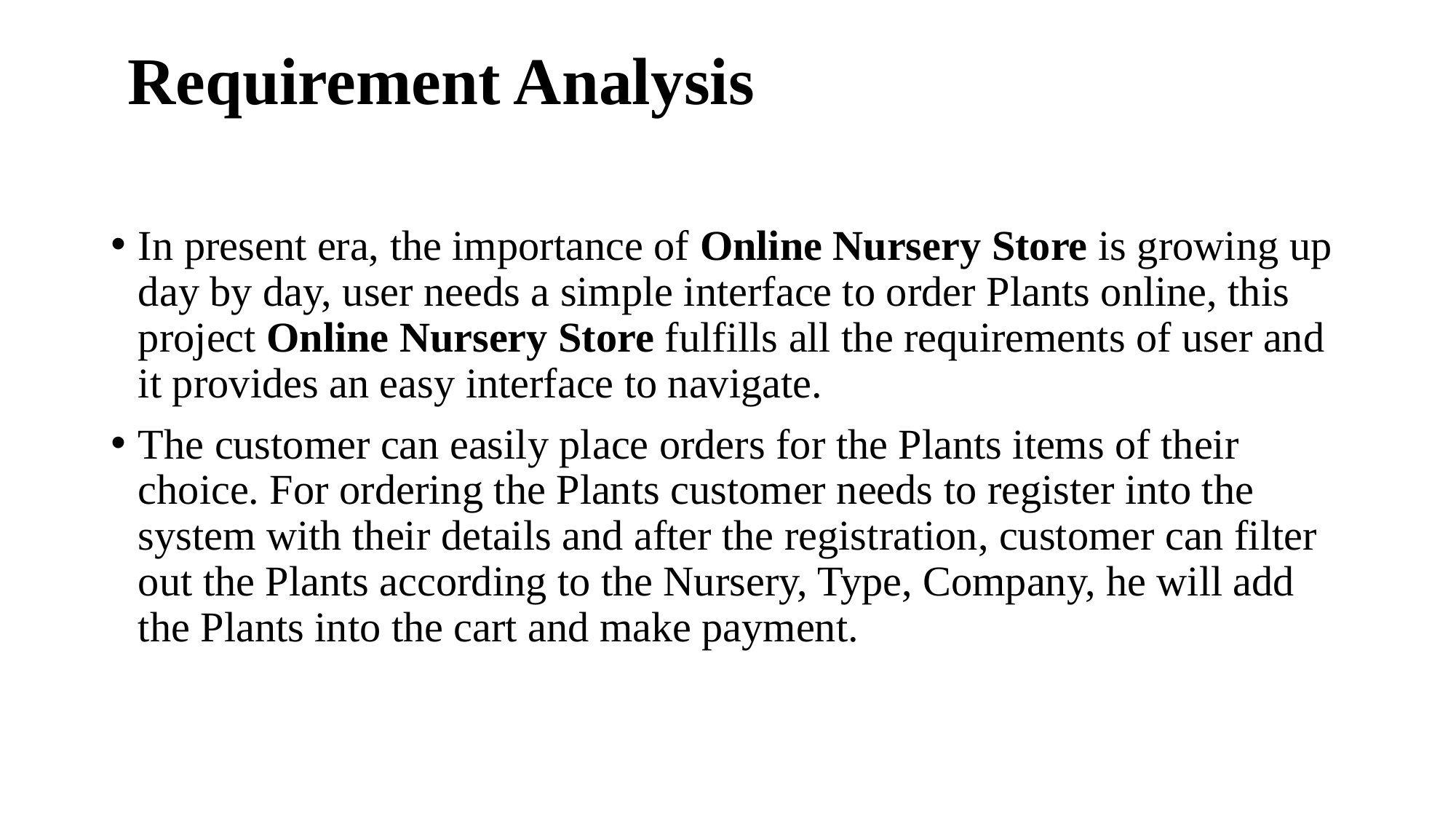

# Requirement Analysis
In present era, the importance of Online Nursery Store is growing up day by day, user needs a simple interface to order Plants online, this project Online Nursery Store fulfills all the requirements of user and it provides an easy interface to navigate.
The customer can easily place orders for the Plants items of their choice. For ordering the Plants customer needs to register into the system with their details and after the registration, customer can filter out the Plants according to the Nursery, Type, Company, he will add the Plants into the cart and make payment.